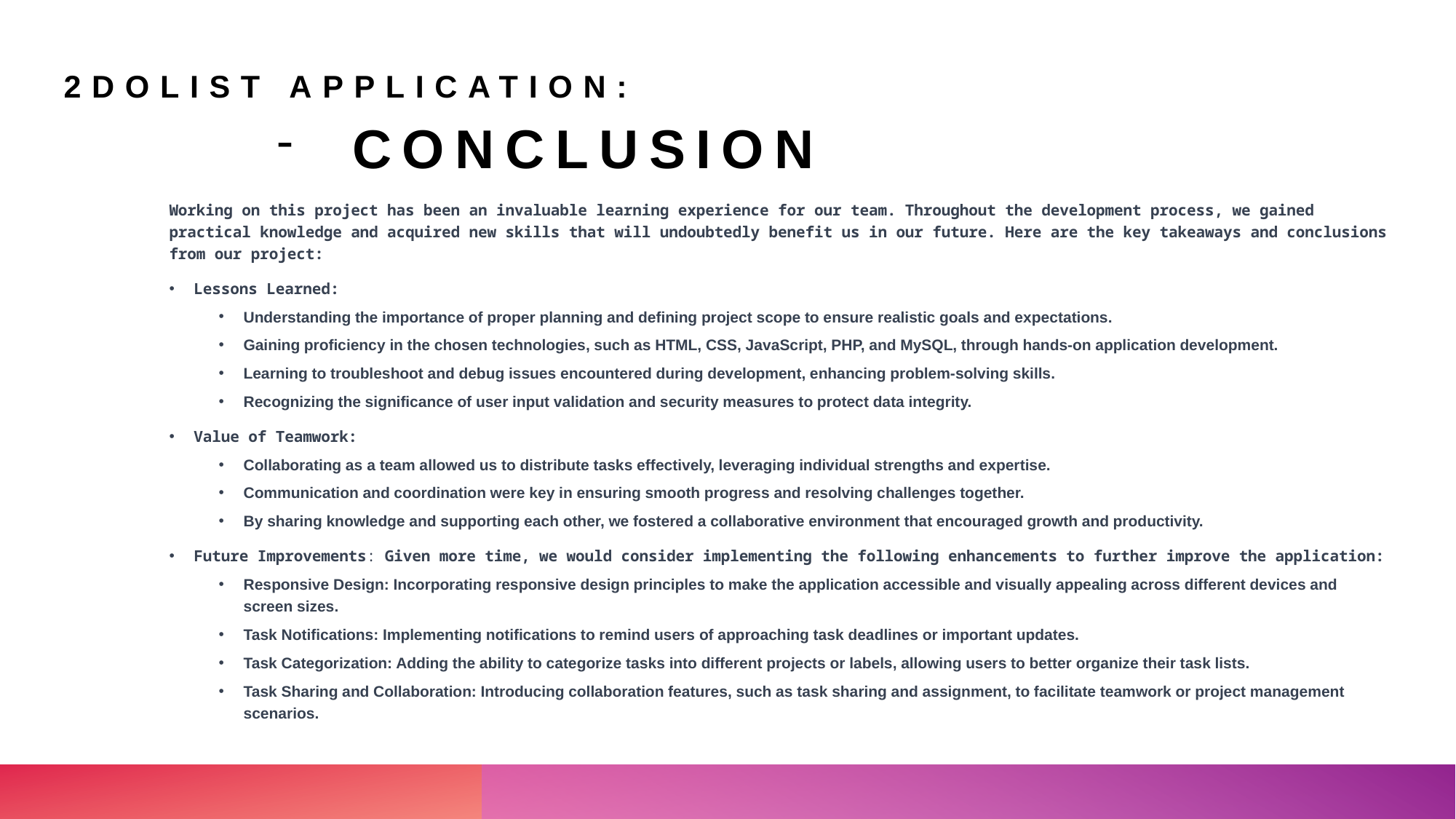

2DoList Application:
# Conclusion
Working on this project has been an invaluable learning experience for our team. Throughout the development process, we gained practical knowledge and acquired new skills that will undoubtedly benefit us in our future. Here are the key takeaways and conclusions from our project:
Lessons Learned:
Understanding the importance of proper planning and defining project scope to ensure realistic goals and expectations.
Gaining proficiency in the chosen technologies, such as HTML, CSS, JavaScript, PHP, and MySQL, through hands-on application development.
Learning to troubleshoot and debug issues encountered during development, enhancing problem-solving skills.
Recognizing the significance of user input validation and security measures to protect data integrity.
Value of Teamwork:
Collaborating as a team allowed us to distribute tasks effectively, leveraging individual strengths and expertise.
Communication and coordination were key in ensuring smooth progress and resolving challenges together.
By sharing knowledge and supporting each other, we fostered a collaborative environment that encouraged growth and productivity.
Future Improvements: Given more time, we would consider implementing the following enhancements to further improve the application:
Responsive Design: Incorporating responsive design principles to make the application accessible and visually appealing across different devices and screen sizes.
Task Notifications: Implementing notifications to remind users of approaching task deadlines or important updates.
Task Categorization: Adding the ability to categorize tasks into different projects or labels, allowing users to better organize their task lists.
Task Sharing and Collaboration: Introducing collaboration features, such as task sharing and assignment, to facilitate teamwork or project management scenarios.